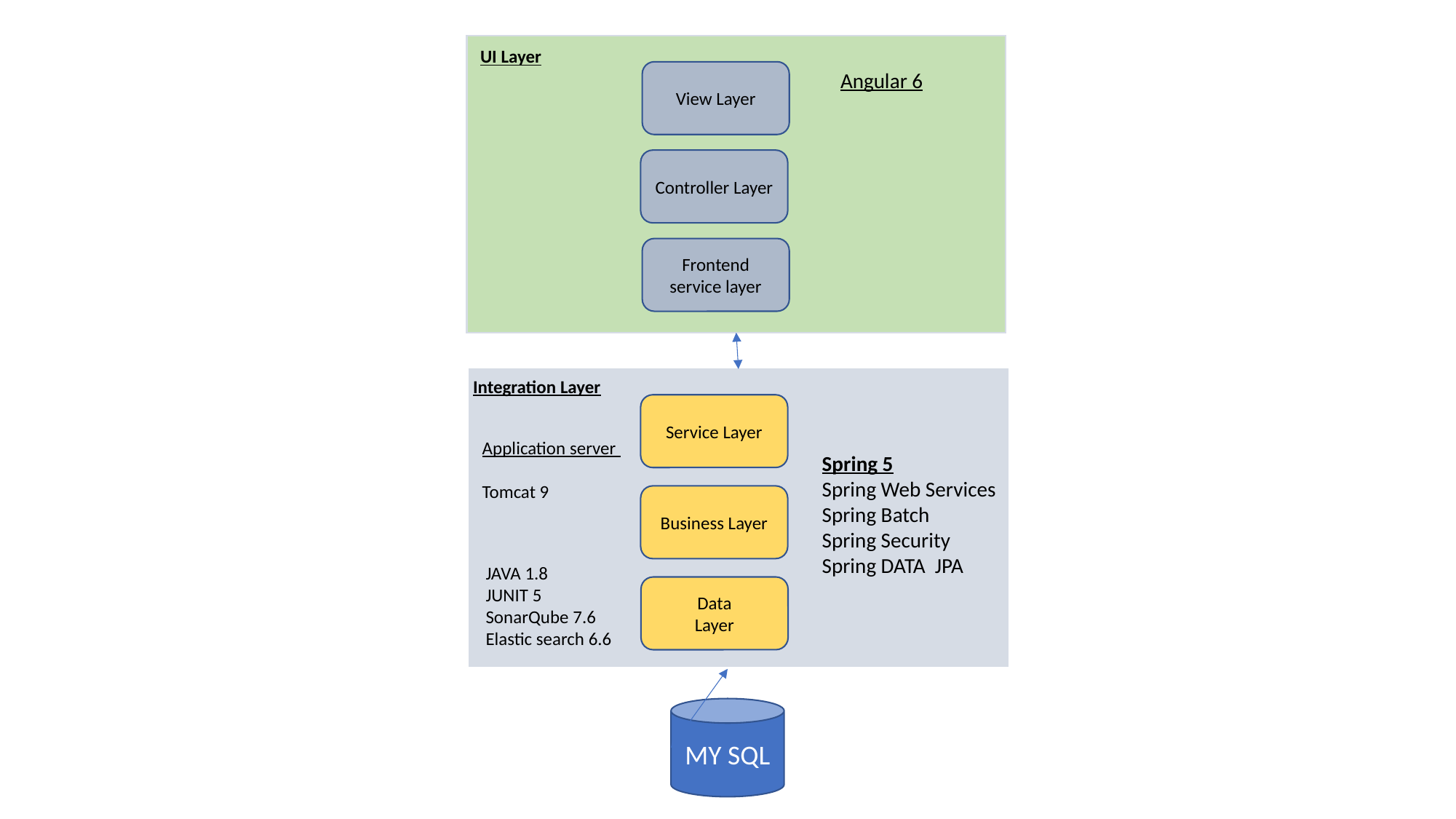

UI Layer
View Layer
Angular 6
Controller Layer
Frontend service layer

Integration Layer
Service Layer
Application server

Tomcat 9
Spring 5
Spring Web Services
Spring Batch
Spring Security
Spring DATA  JPA
Business Layer
JAVA 1.8
JUNIT 5
SonarQube 7.6
Elastic search 6.6
Data
Layer
MY SQL